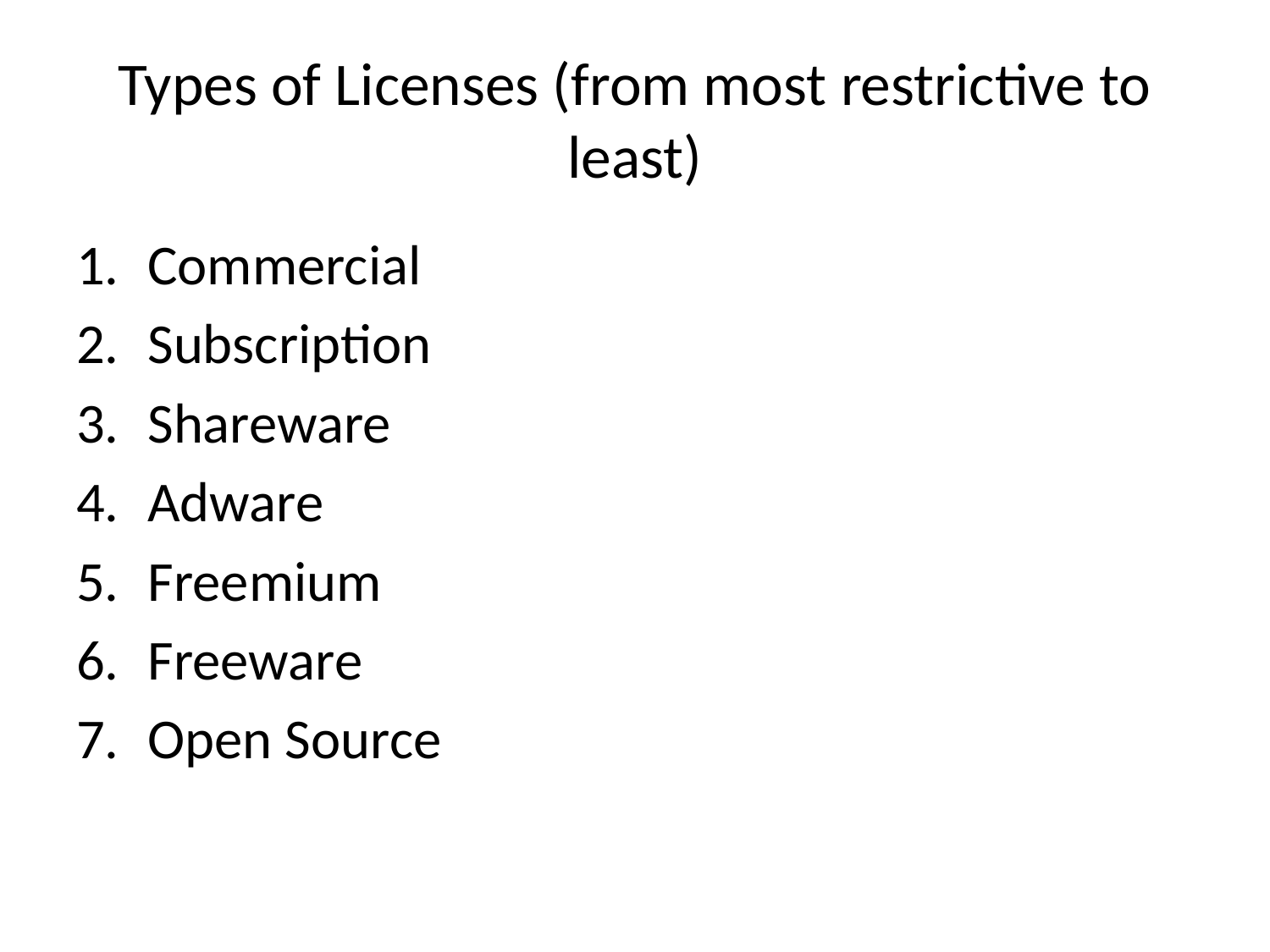

# Types of Licenses (from most restrictive to least)
Commercial
Subscription
Shareware
Adware
Freemium
Freeware
Open Source